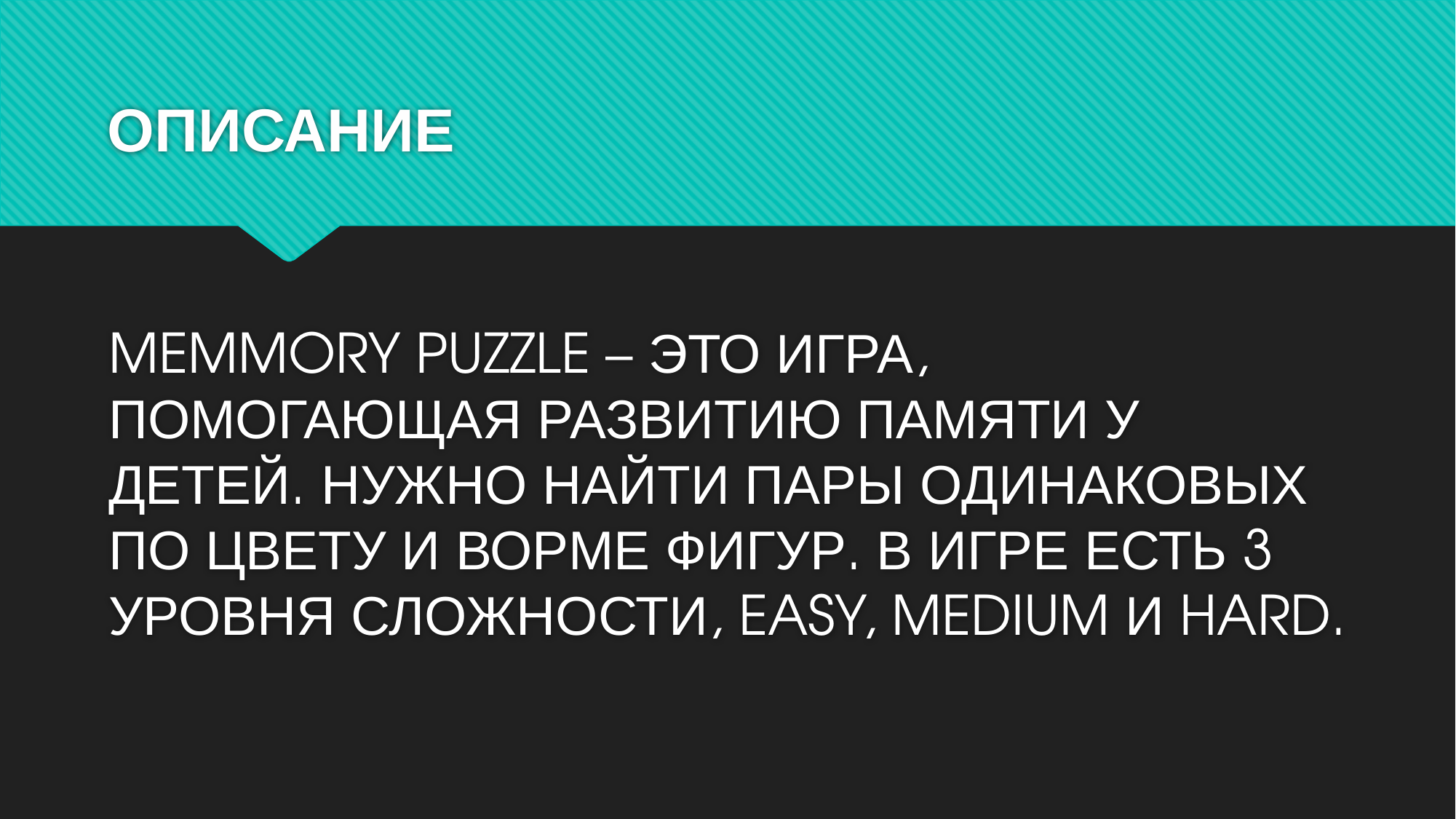

# ОПИСАНИЕ
MEMMORY PUZZLE – ЭТО ИГРА, ПОМОГАЮЩАЯ РАЗВИТИЮ ПАМЯТИ У ДЕТЕЙ. НУЖНО НАЙТИ ПАРЫ ОДИНАКОВЫХ ПО ЦВЕТУ И ВОРМЕ ФИГУР. В ИГРЕ ЕСТЬ 3 УРОВНЯ СЛОЖНОСТИ, EASY, MEDIUM И HARD.